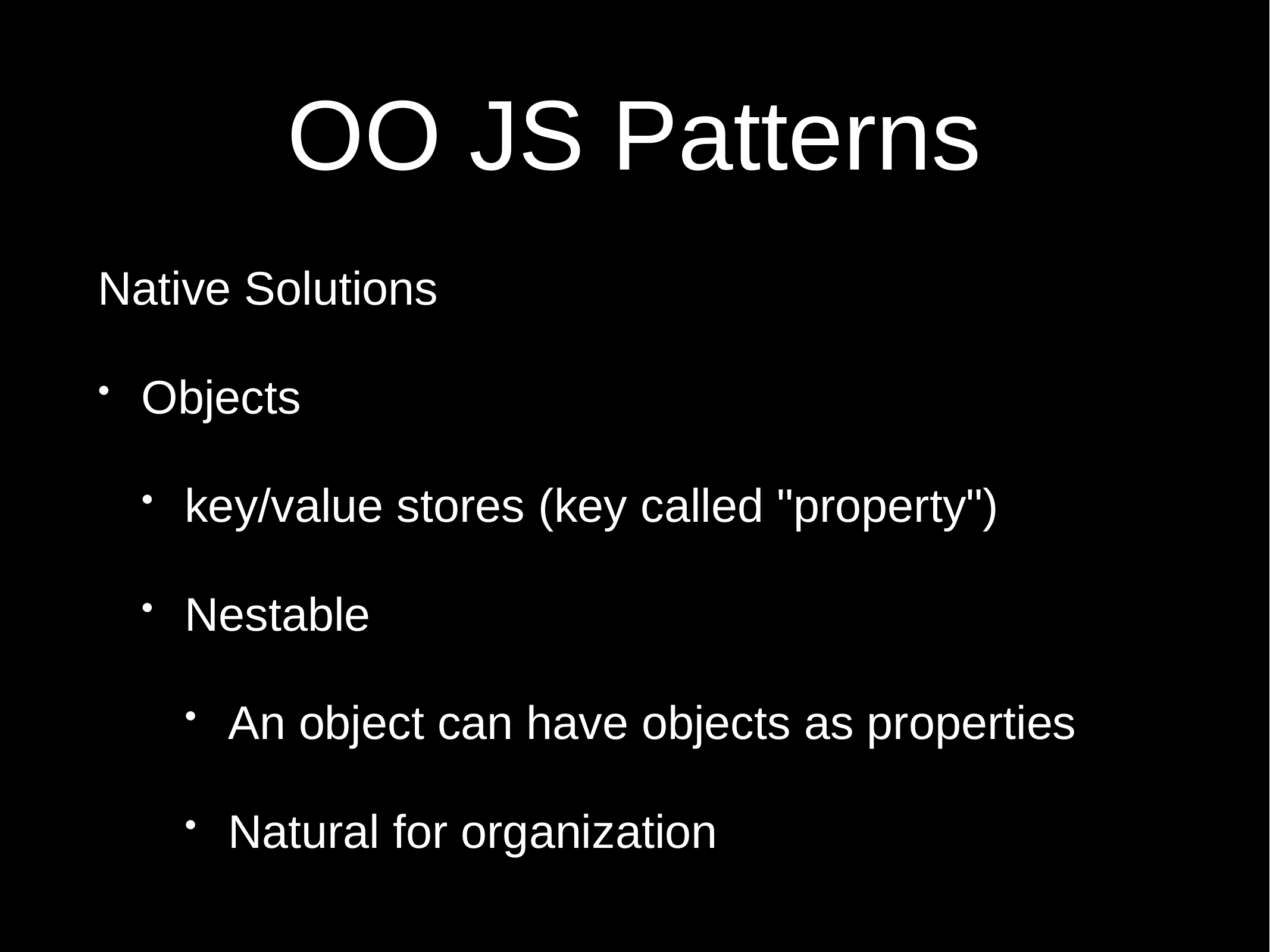

# OO JS Patterns
Native Solutions
Objects
key/value stores (key called "property")
Nestable
An object can have objects as properties
Natural for organization